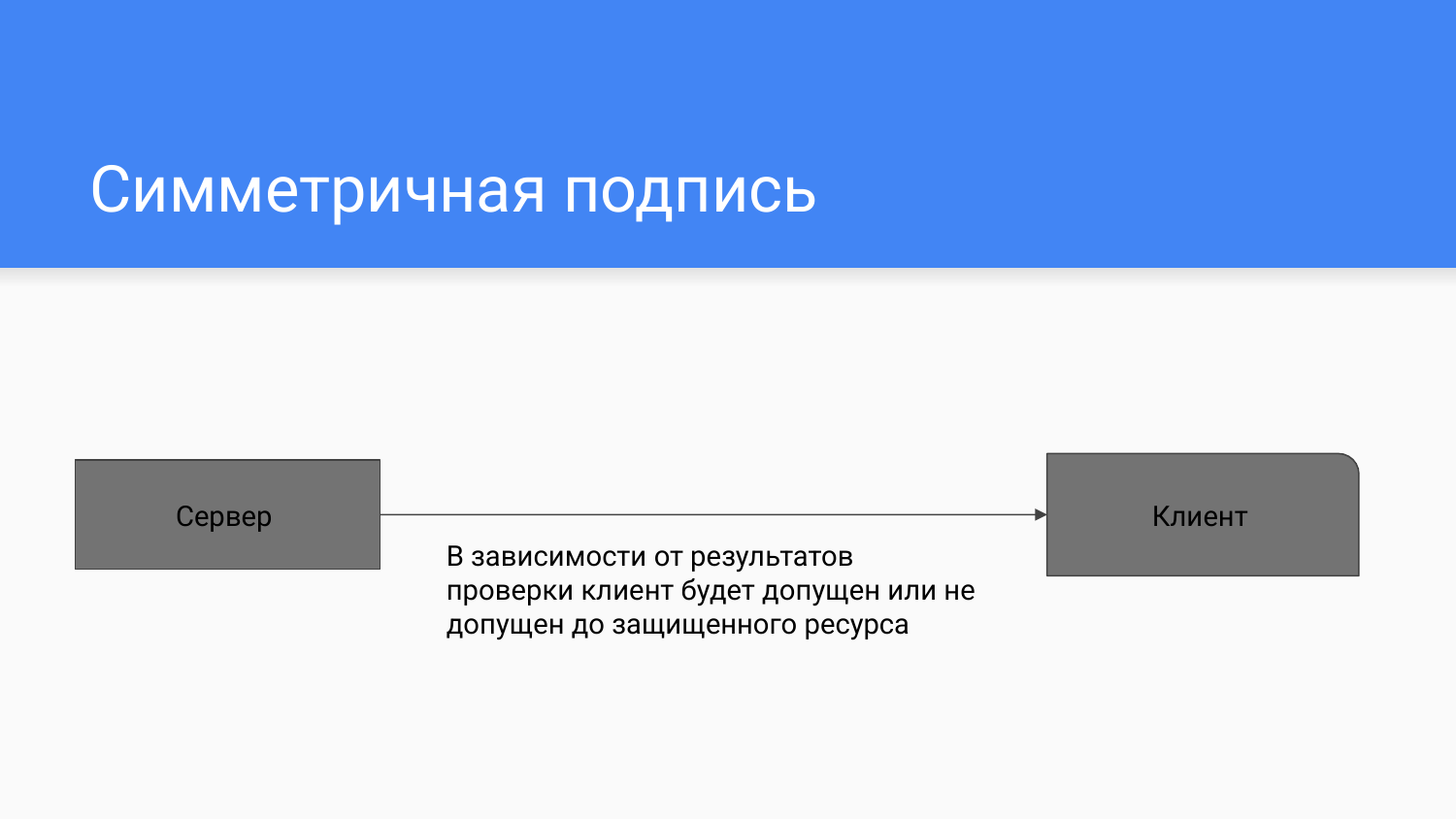

# Симметричная подпись
Клиент
Сервер
В зависимости от результатов проверки клиент будет допущен или не допущен до защищенного ресурса